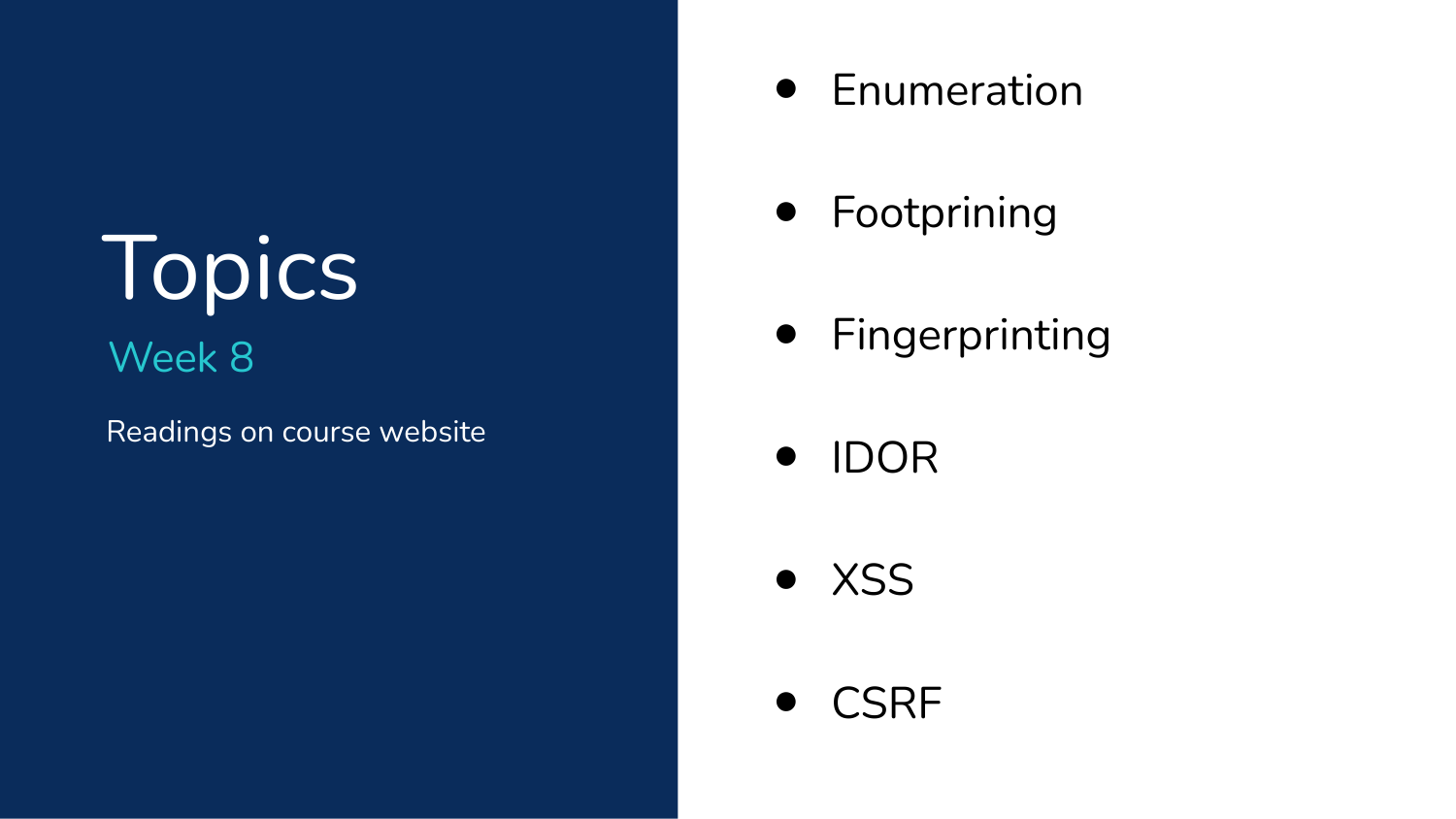

Enumeration

Footprining

Fingerprinting
IDOR

XSS

CSRF
Topics
Week 8
Readings on course website